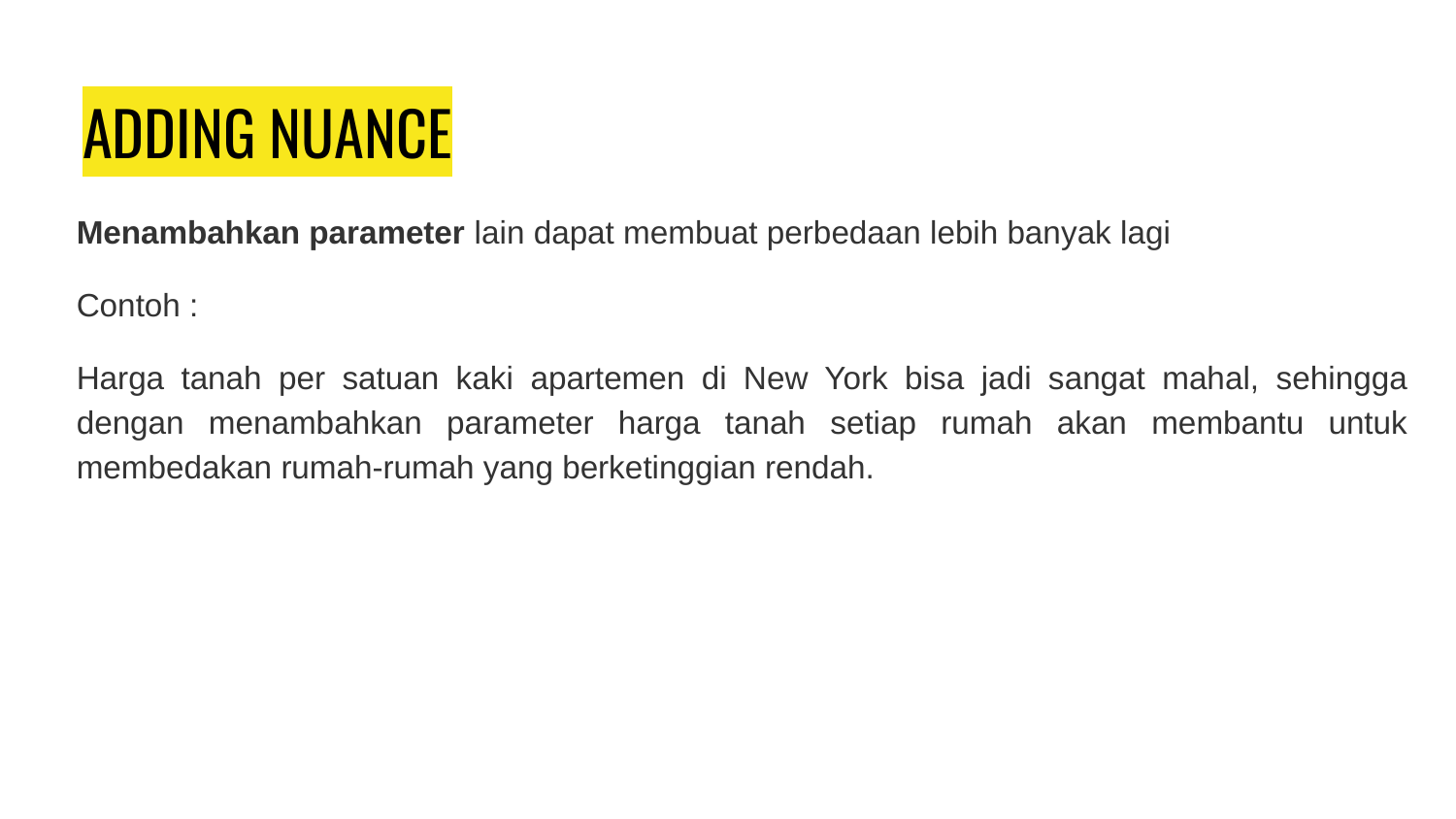

ADDING NUANCE
Menambahkan parameter lain dapat membuat perbedaan lebih banyak lagi
Contoh :
Harga tanah per satuan kaki apartemen di New York bisa jadi sangat mahal, sehingga dengan menambahkan parameter harga tanah setiap rumah akan membantu untuk membedakan rumah-rumah yang berketinggian rendah.